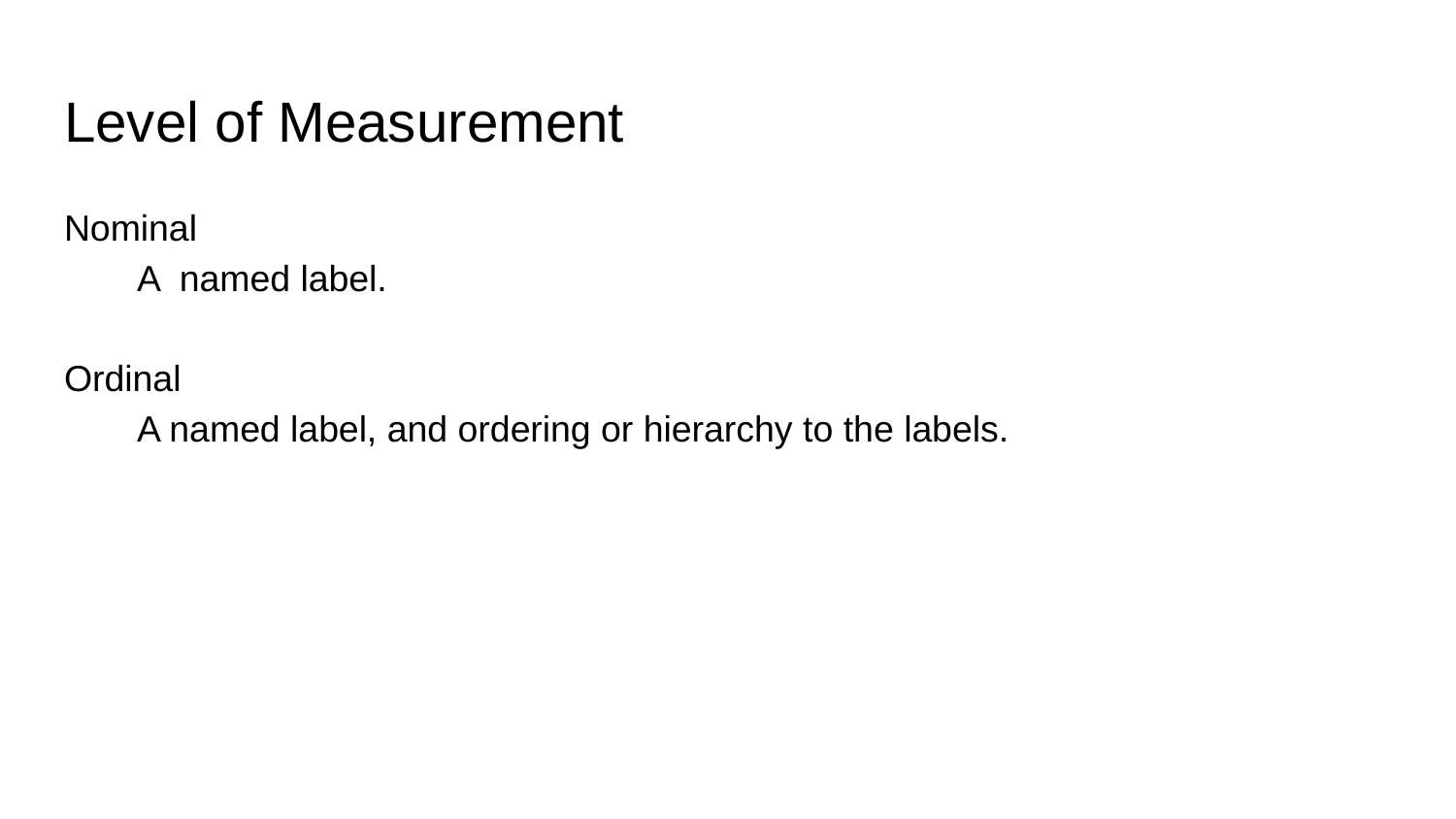

# Level of Measurement
Nominal
A  named label.

Ordinal
A named label, and ordering or hierarchy to the labels.